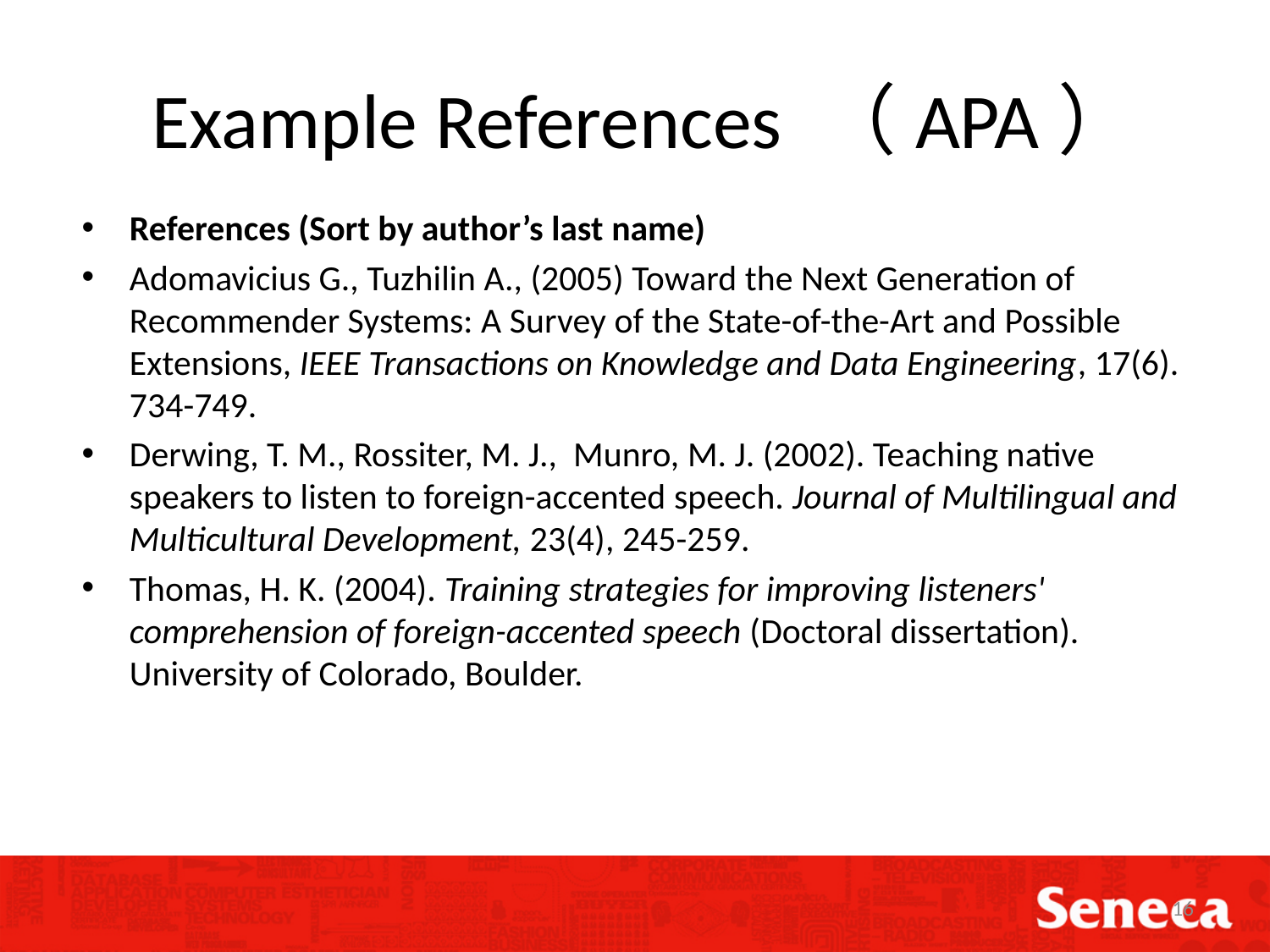

# Example References （APA）
References (Sort by author’s last name)
Adomavicius G., Tuzhilin A., (2005) Toward the Next Generation of Recommender Systems: A Survey of the State-of-the-Art and Possible Extensions, IEEE Transactions on Knowledge and Data Engineering, 17(6). 734-749.
Derwing, T. M., Rossiter, M. J.,  Munro, M. J. (2002). Teaching native speakers to listen to foreign-accented speech. Journal of Multilingual and Multicultural Development, 23(4), 245-259.
Thomas, H. K. (2004). Training strategies for improving listeners' comprehension of foreign-accented speech (Doctoral dissertation). University of Colorado, Boulder.

16